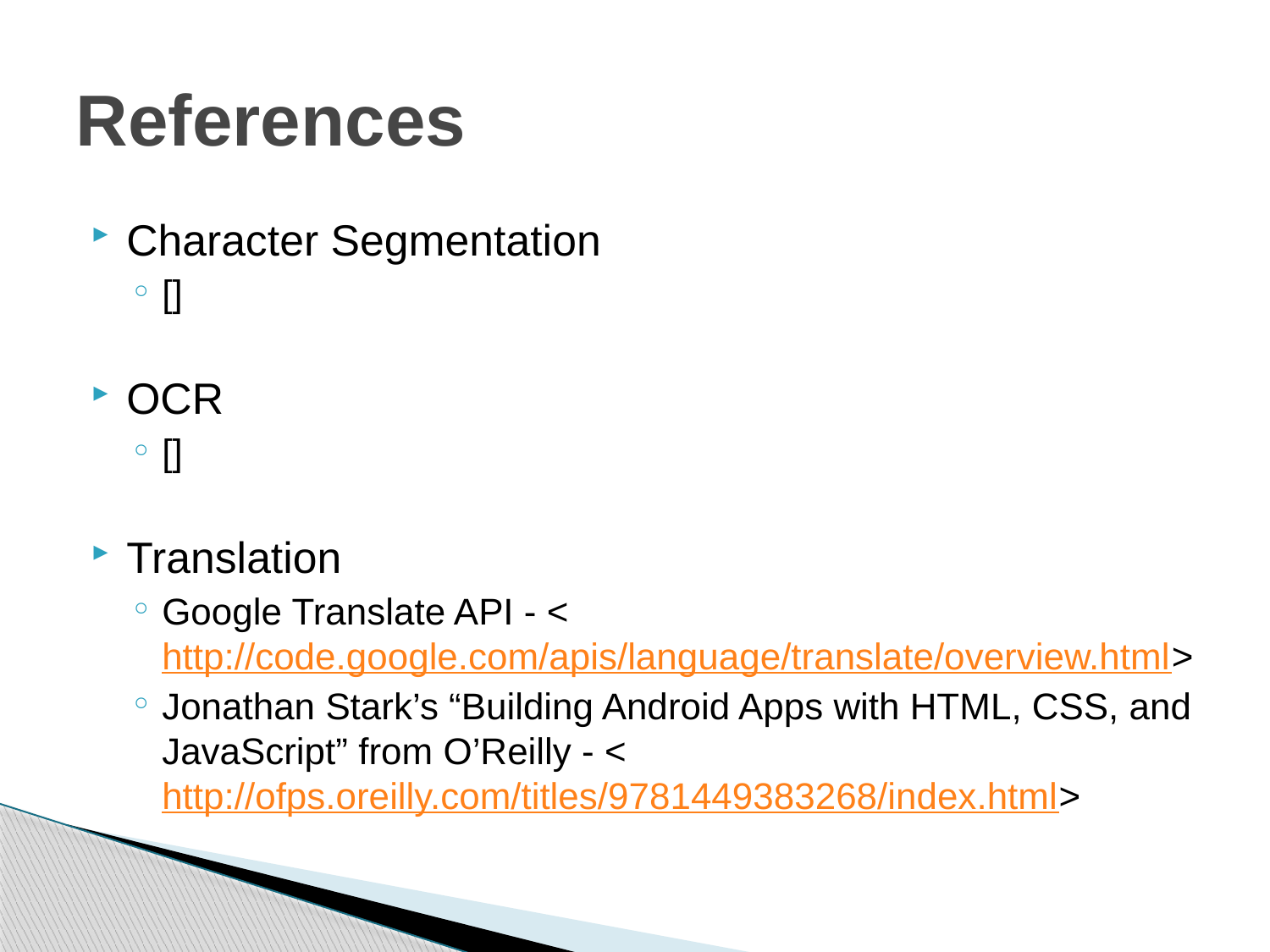

# References
Character Segmentation
[]

OCR
[]

Translation
Google Translate API - <http://code.google.com/apis/language/translate/overview.html>
Jonathan Stark’s “Building Android Apps with HTML, CSS, and JavaScript” from O’Reilly - <http://ofps.oreilly.com/titles/9781449383268/index.html>